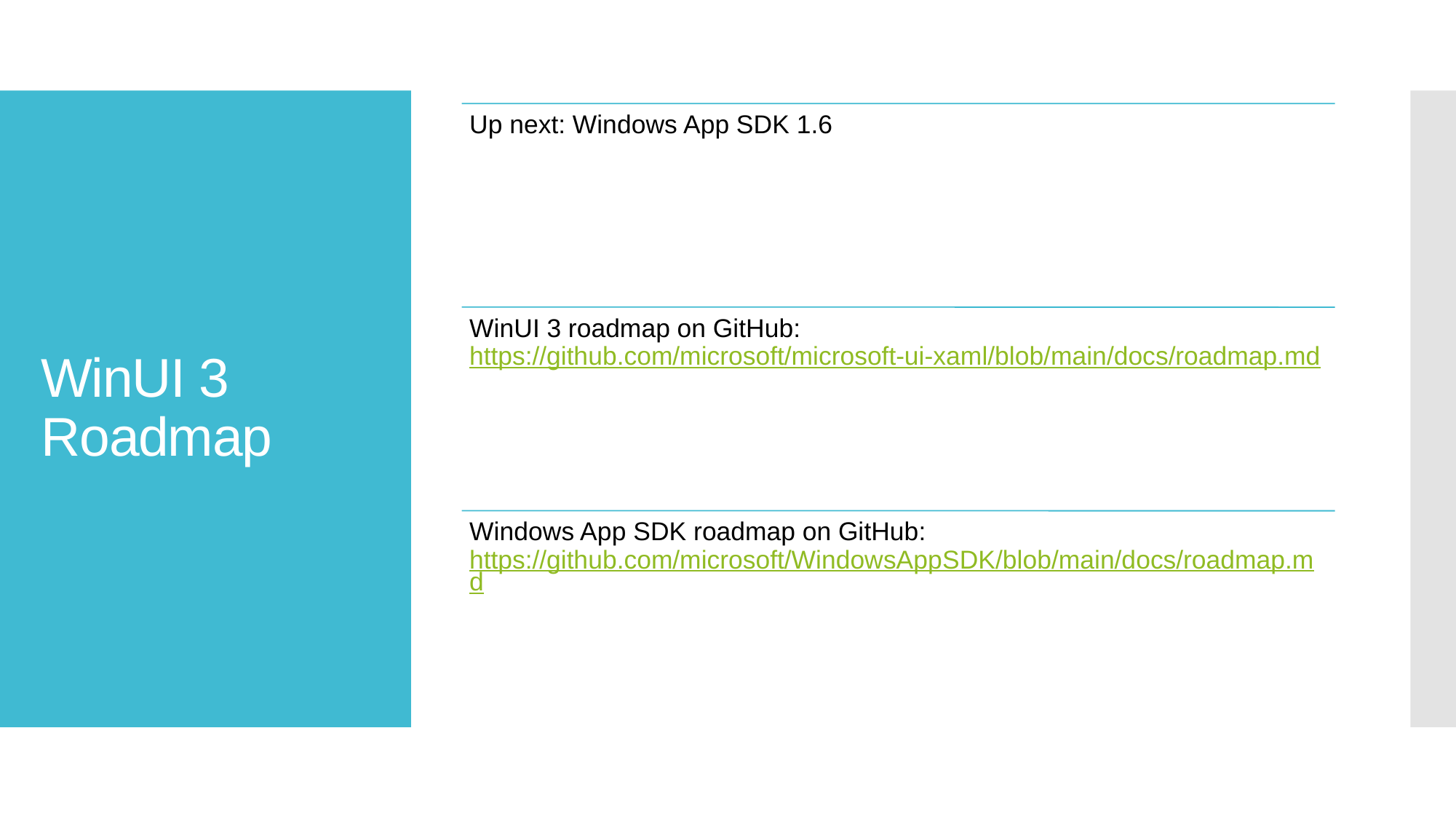

Up next: Windows App SDK 1.6
WinUI 3 roadmap on GitHub: https://github.com/microsoft/microsoft-ui-xaml/blob/main/docs/roadmap.md
Windows App SDK roadmap on GitHub: https://github.com/microsoft/WindowsAppSDK/blob/main/docs/roadmap.md
# WinUI 3 Roadmap